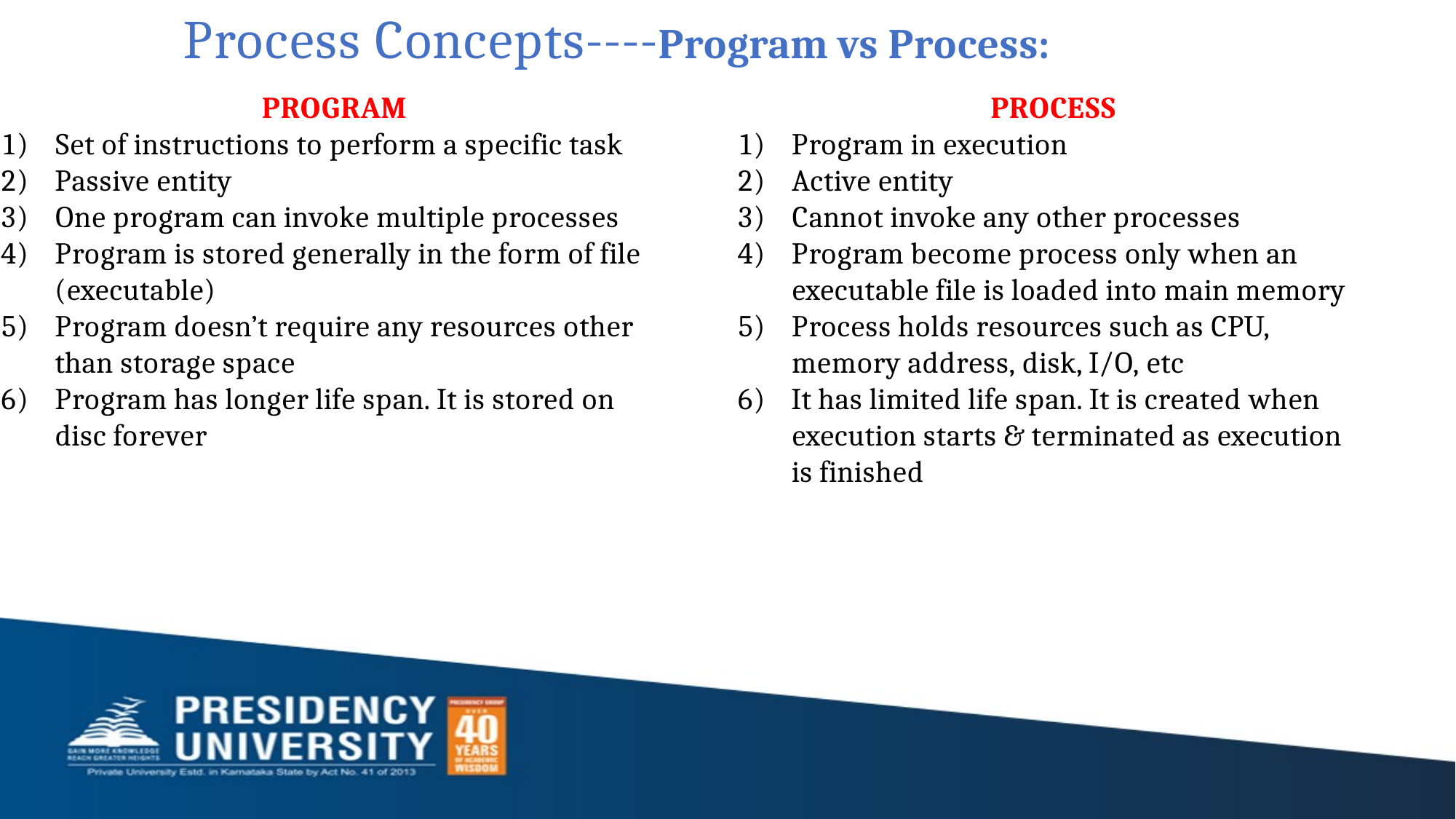

# Process Concepts----Program vs Process:
PROGRAM
Set of instructions to perform a specific task
Passive entity
One program can invoke multiple processes
Program is stored generally in the form of file (executable)
Program doesn’t require any resources other than storage space
Program has longer life span. It is stored on disc forever
PROCESS
Program in execution
Active entity
Cannot invoke any other processes
Program become process only when an executable file is loaded into main memory
Process holds resources such as CPU, memory address, disk, I/O, etc
It has limited life span. It is created when execution starts & terminated as execution is finished